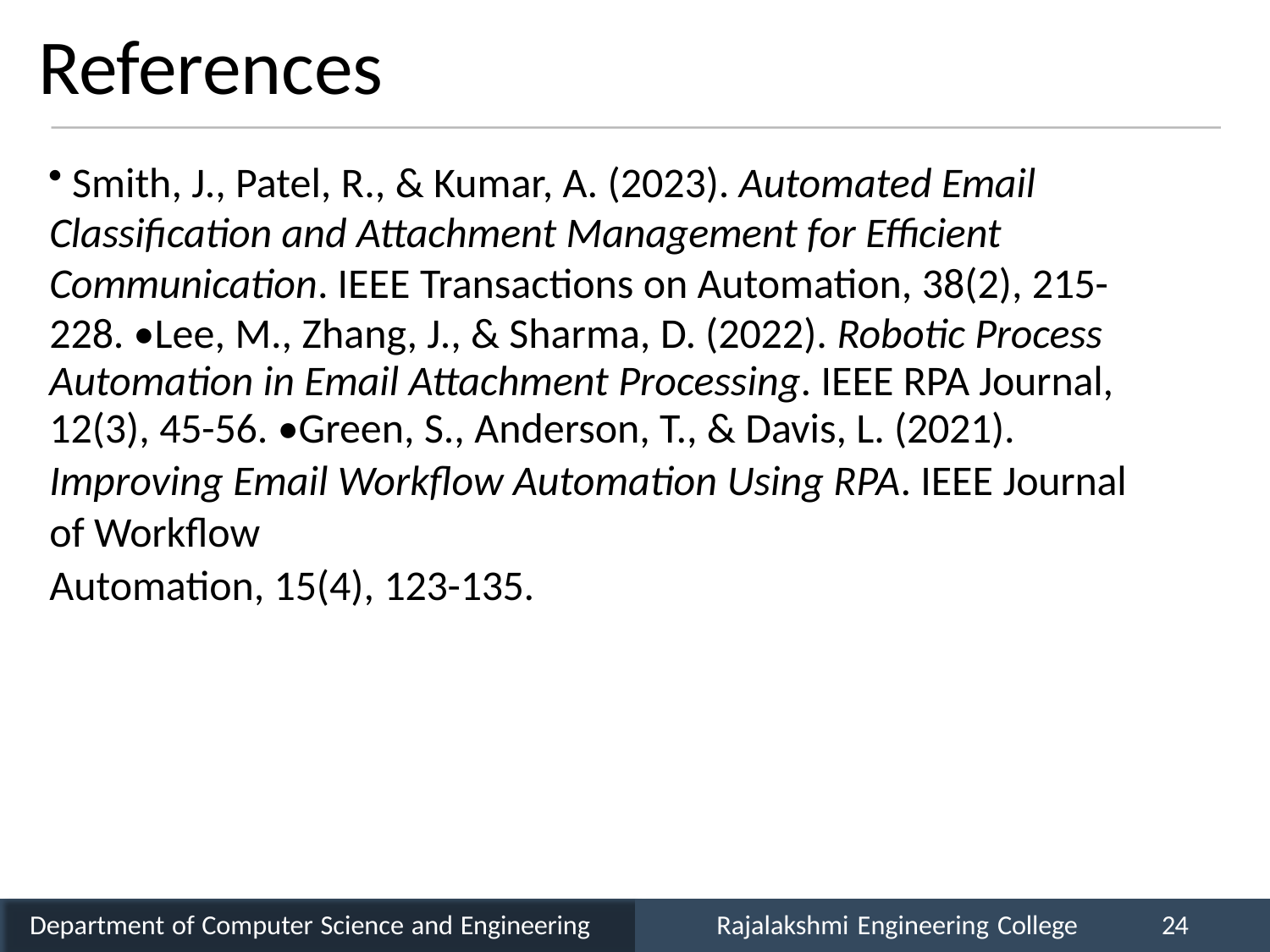

# References
	Smith, J., Patel, R., & Kumar, A. (2023). Automated Email Classification and Attachment Management for Efficient Communication. IEEE Transactions on Automation, 38(2), 215-
228. •Lee, M., Zhang, J., & Sharma, D. (2022). Robotic Process Automation in Email Attachment Processing. IEEE RPA Journal, 12(3), 45-56. •Green, S., Anderson, T., & Davis, L. (2021).
Improving Email Workflow Automation Using RPA. IEEE Journal of Workflow
Automation, 15(4), 123-135.
Department of Computer Science and Engineering
Rajalakshmi Engineering College
24